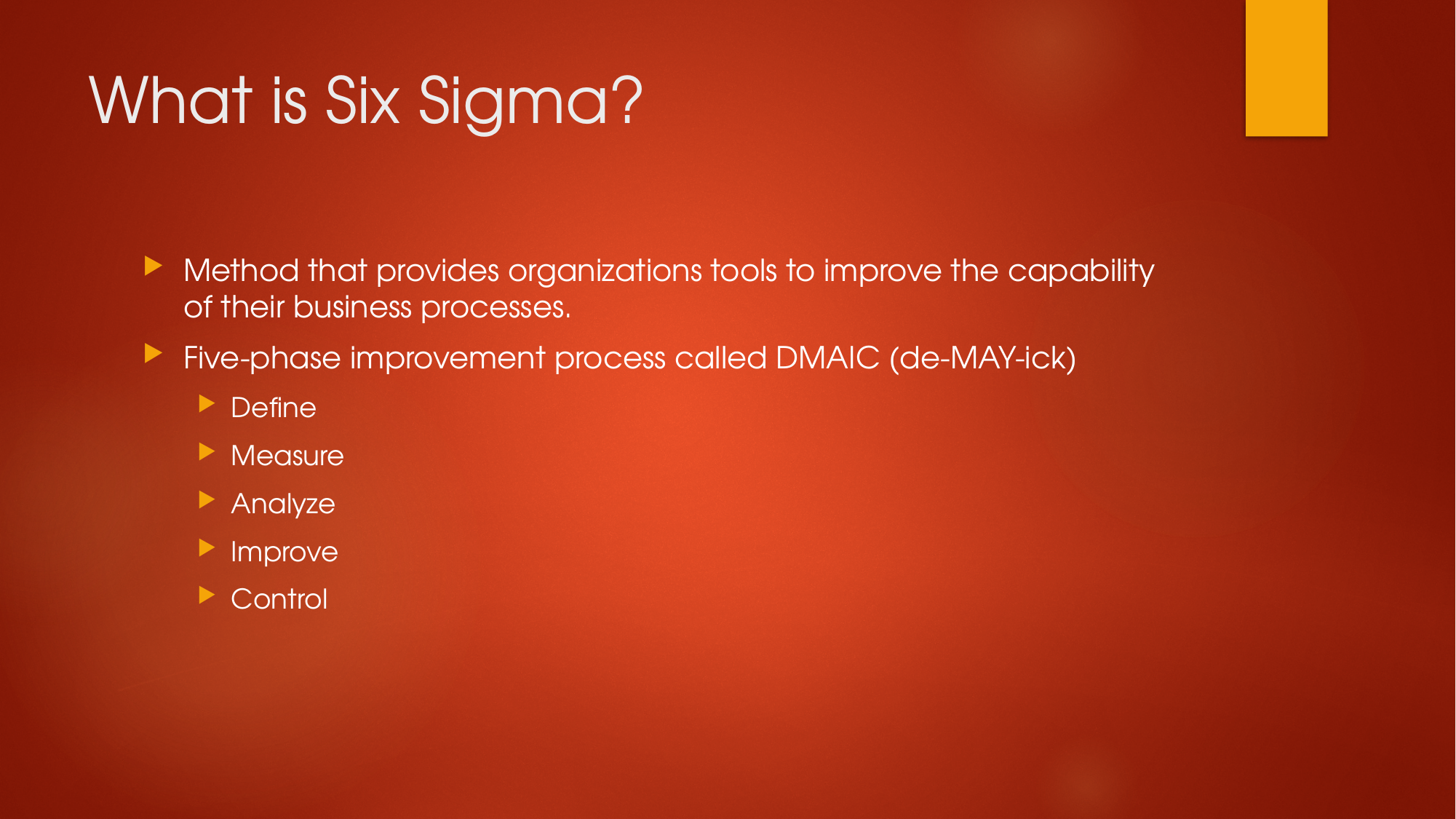

# What is Six Sigma?
Method that provides organizations tools to improve the capability of their business processes.
Five-phase improvement process called DMAIC (de-MAY-ick)
Define
Measure
Analyze
Improve
Control